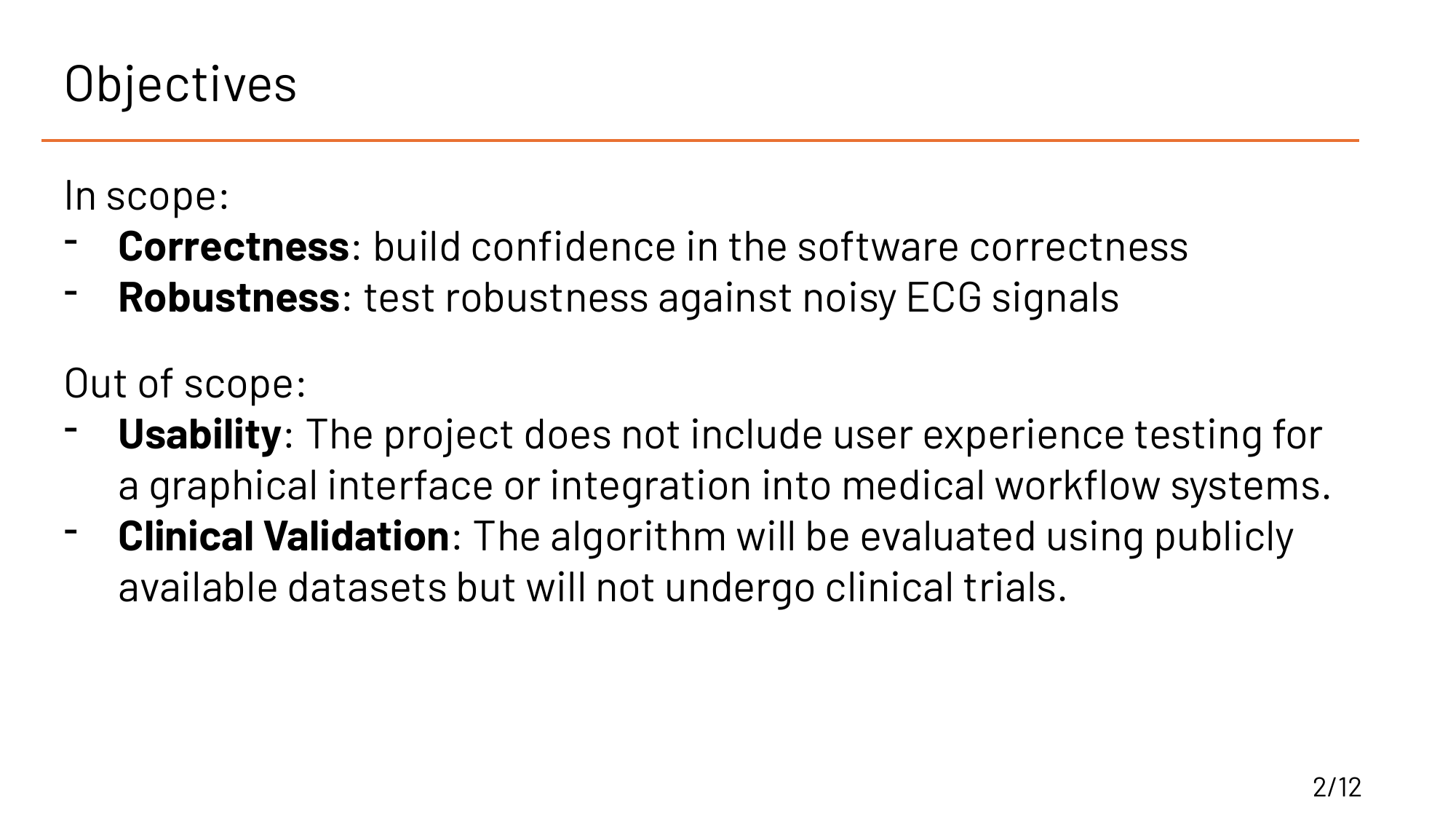

# Objectives
In scope:
Correctness: build confidence in the software correctness
Robustness: test robustness against noisy ECG signals
Out of scope:
Usability: The project does not include user experience testing for a graphical interface or integration into medical workflow systems.
Clinical Validation: The algorithm will be evaluated using publicly available datasets but will not undergo clinical trials.
2/12